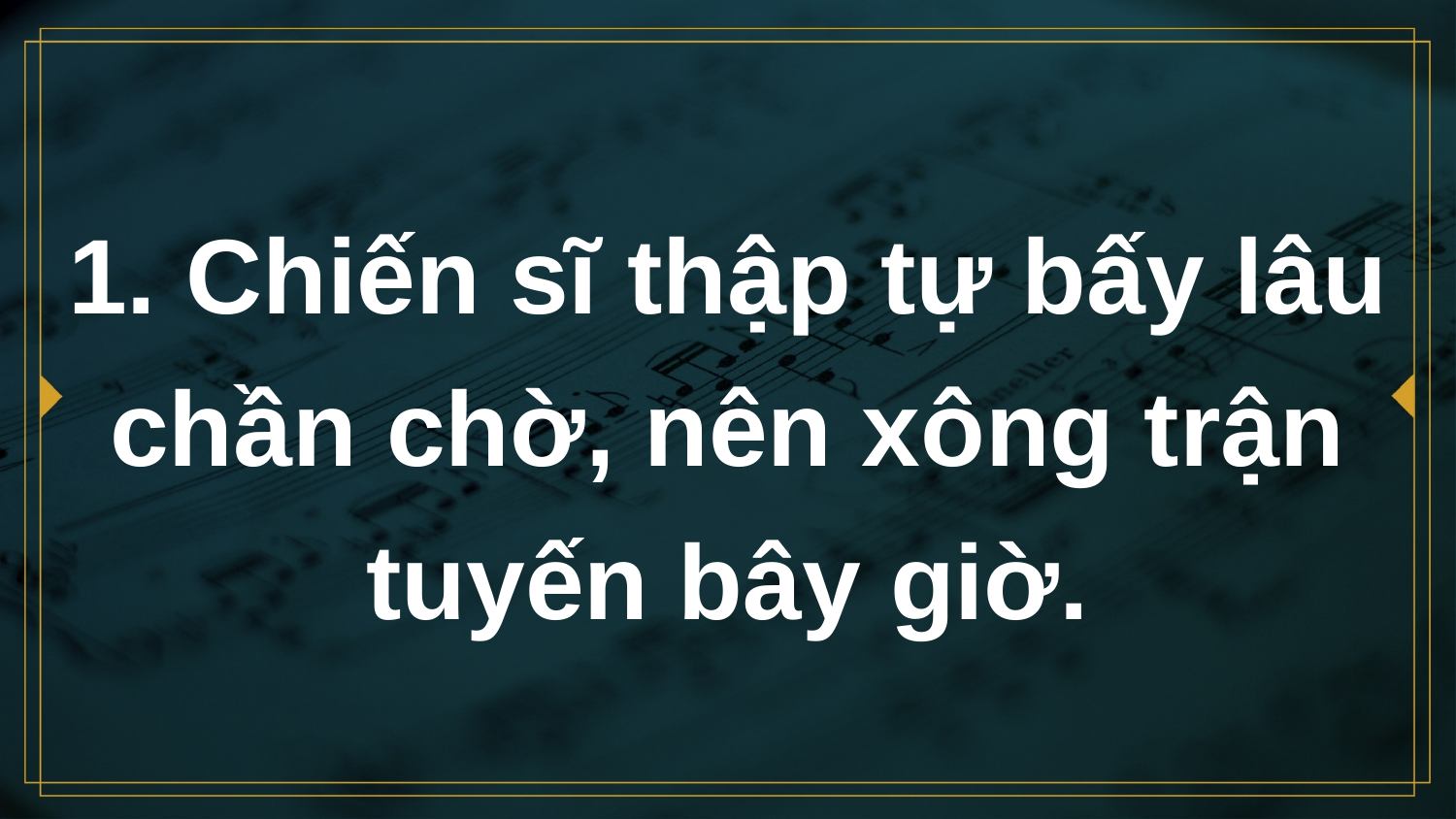

# 1. Chiến sĩ thập tự bấy lâu chần chờ, nên xông trận tuyến bây giờ.